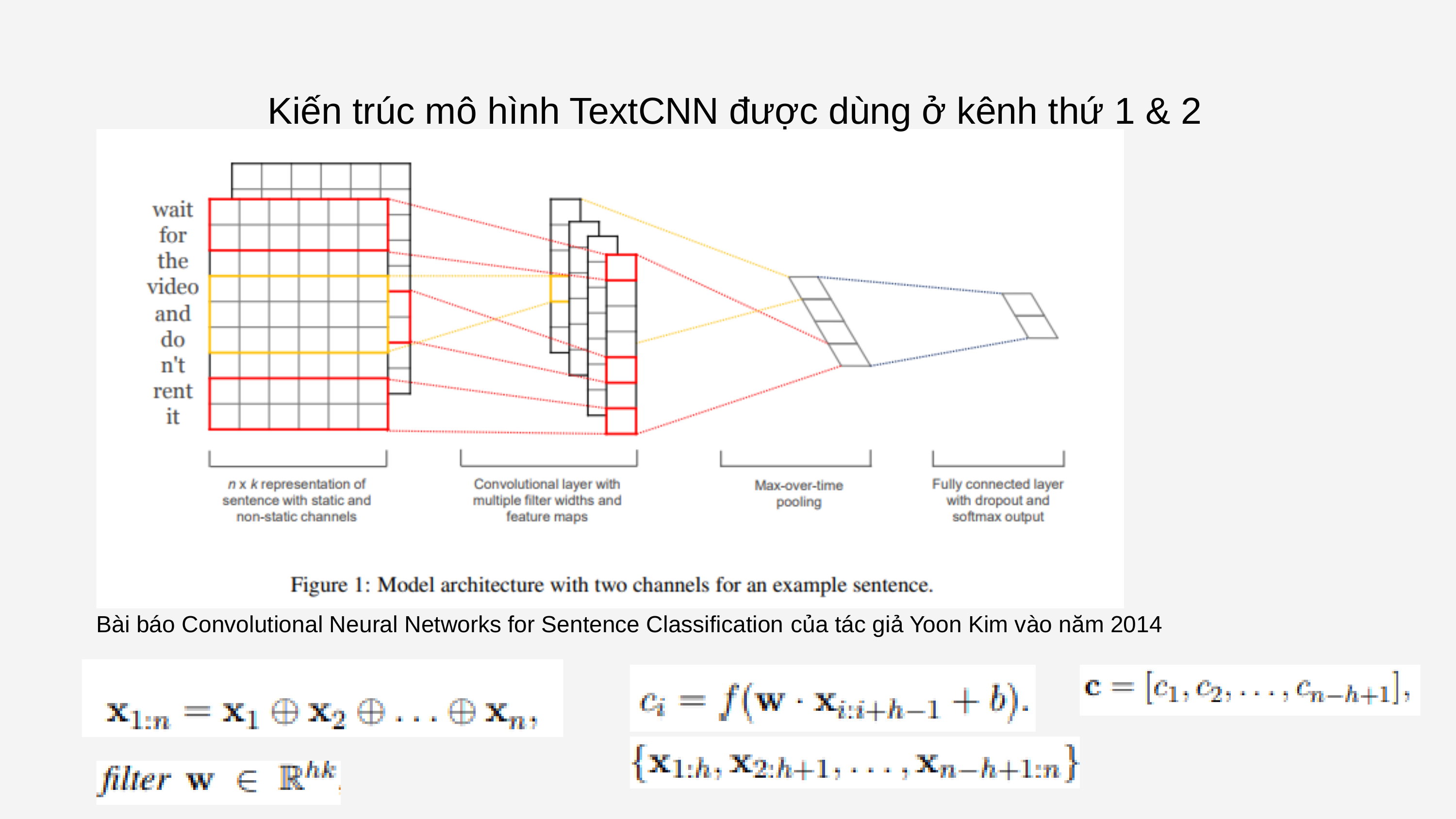

Kiến trúc mô hình TextCNN được dùng ở kênh thứ 1 & 2

Bài báo Convolutional Neural Networks for Sentence Classification của tác giả Yoon Kim vào năm 2014